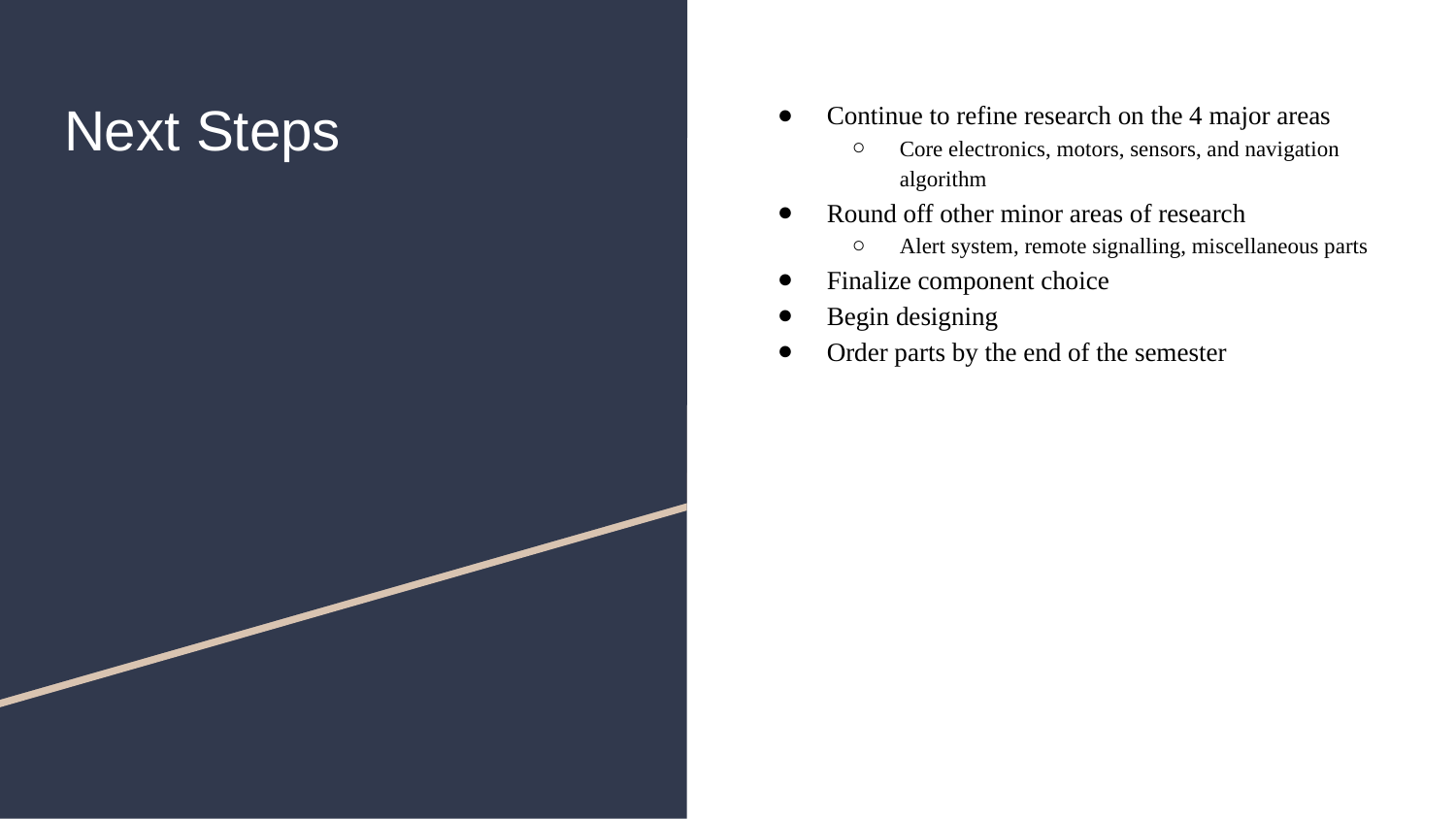

# Next Steps

Continue to refine research on the 4 major areas
Core electronics, motors, sensors, and navigation algorithm
Round off other minor areas of research
Alert system, remote signalling, miscellaneous parts
Finalize component choice
Begin designing
Order parts by the end of the semester